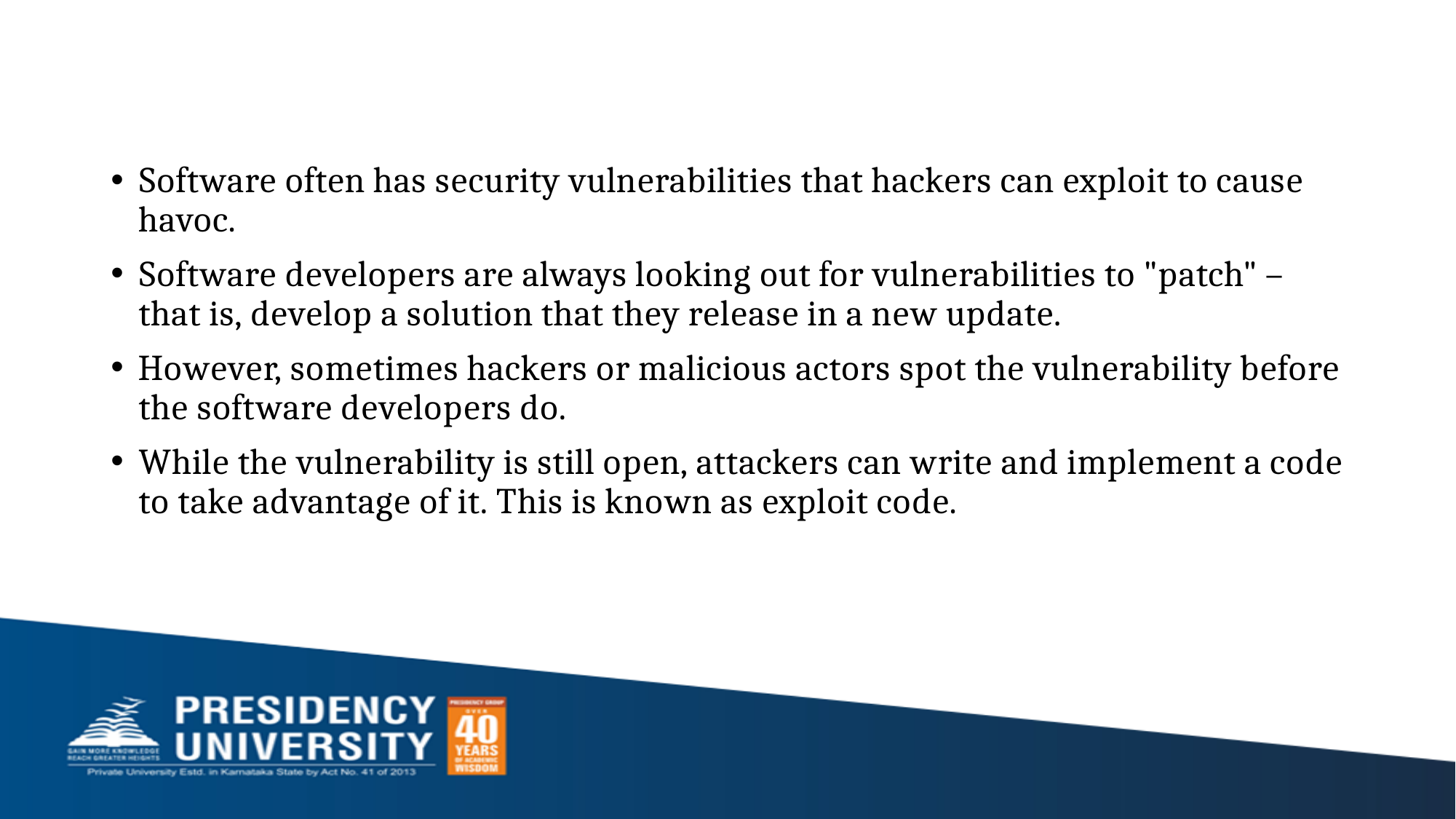

#
Software often has security vulnerabilities that hackers can exploit to cause havoc.
Software developers are always looking out for vulnerabilities to "patch" – that is, develop a solution that they release in a new update.
However, sometimes hackers or malicious actors spot the vulnerability before the software developers do.
While the vulnerability is still open, attackers can write and implement a code to take advantage of it. This is known as exploit code.